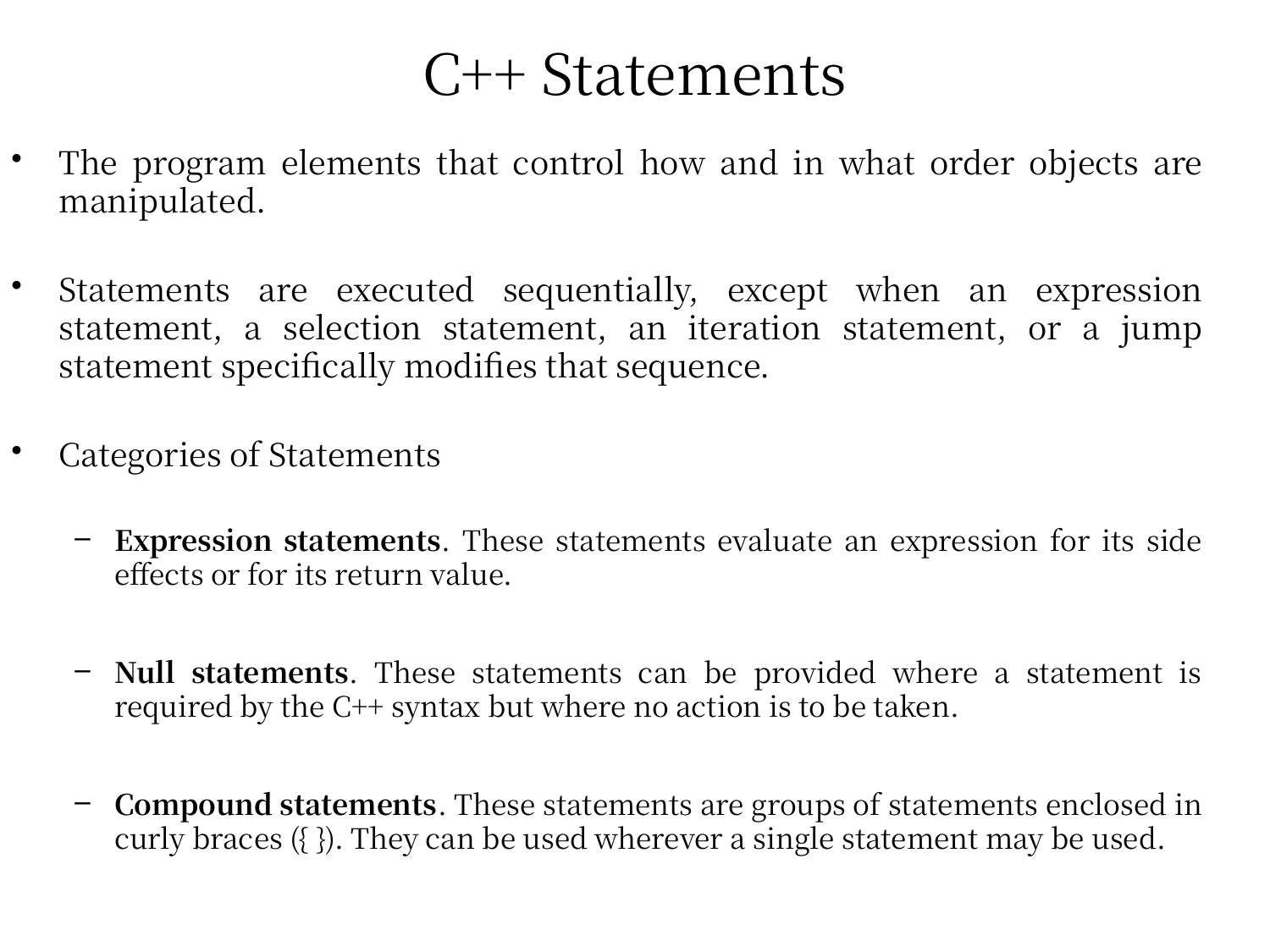

# C++ Statements
The program elements that control how and in what order objects are manipulated.

Statements are executed sequentially, except when an expression statement, a selection statement, an iteration statement, or a jump statement specifically modifies that sequence.

Categories of Statements

Expression statements. These statements evaluate an expression for its side effects or for its return value.

Null statements. These statements can be provided where a statement is required by the C++ syntax but where no action is to be taken.

Compound statements. These statements are groups of statements enclosed in curly braces ({ }). They can be used wherever a single statement may be used.